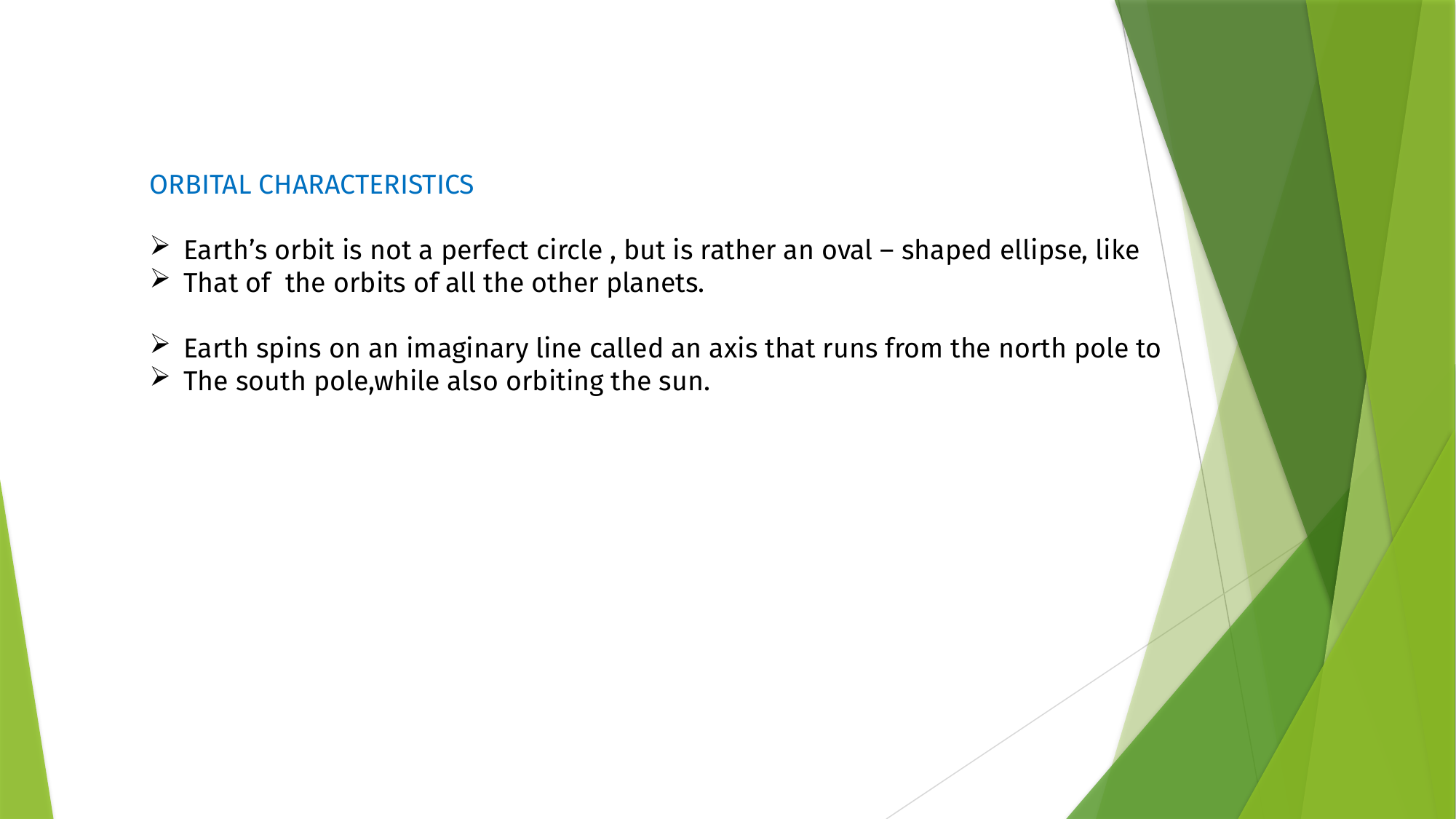

ORBITAL CHARACTERISTICS

Earth’s orbit is not a perfect circle , but is rather an oval – shaped ellipse, like
That of  the orbits of all the other planets.

Earth spins on an imaginary line called an axis that runs from the north pole to
The south pole,while also orbiting the sun.